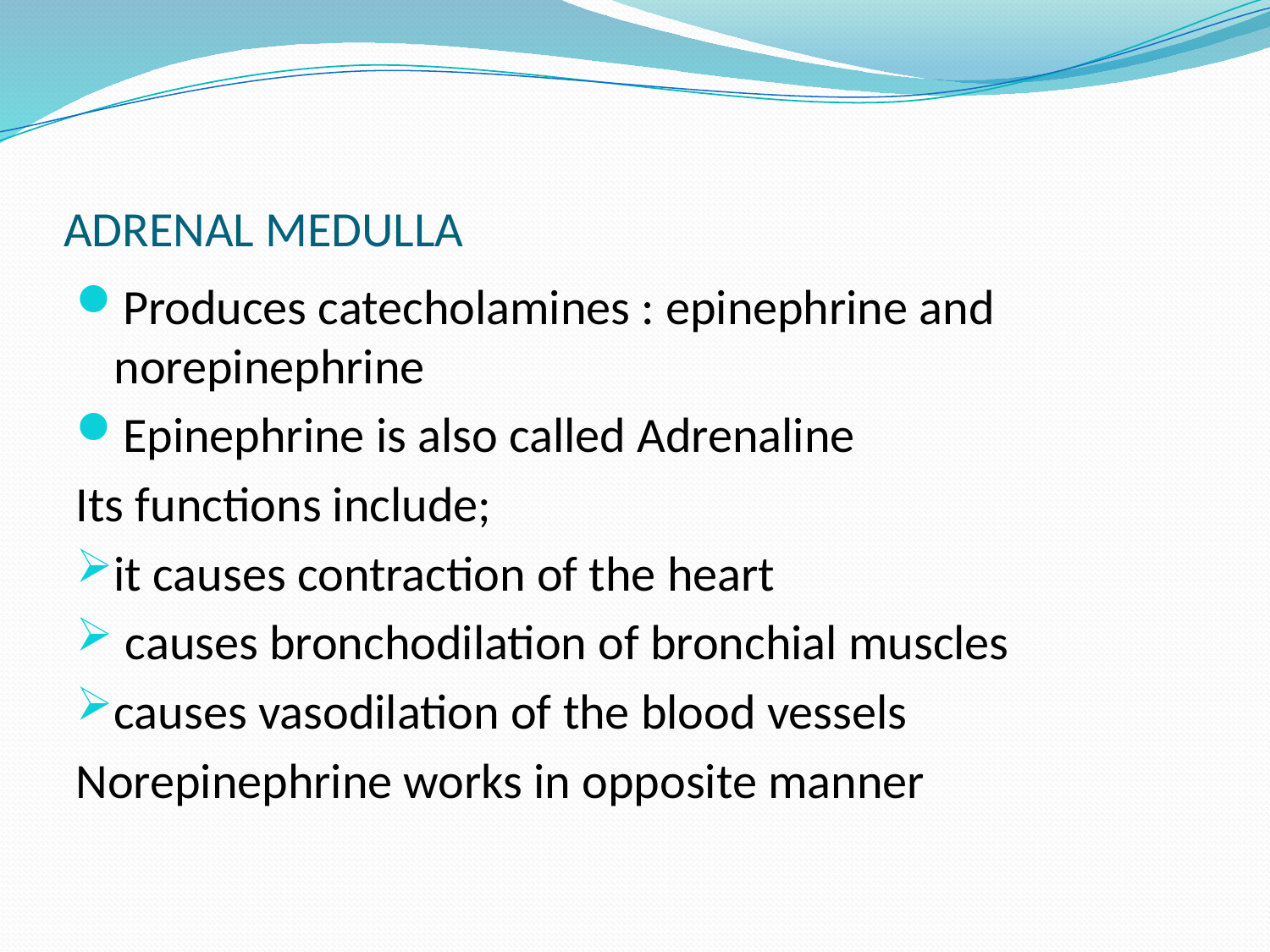

# ADRENAL MEDULLA
Produces catecholamines : epinephrine and norepinephrine
Epinephrine is also called Adrenaline
Its functions include;
it causes contraction of the heart
 causes bronchodilation of bronchial muscles
causes vasodilation of the blood vessels
Norepinephrine works in opposite manner